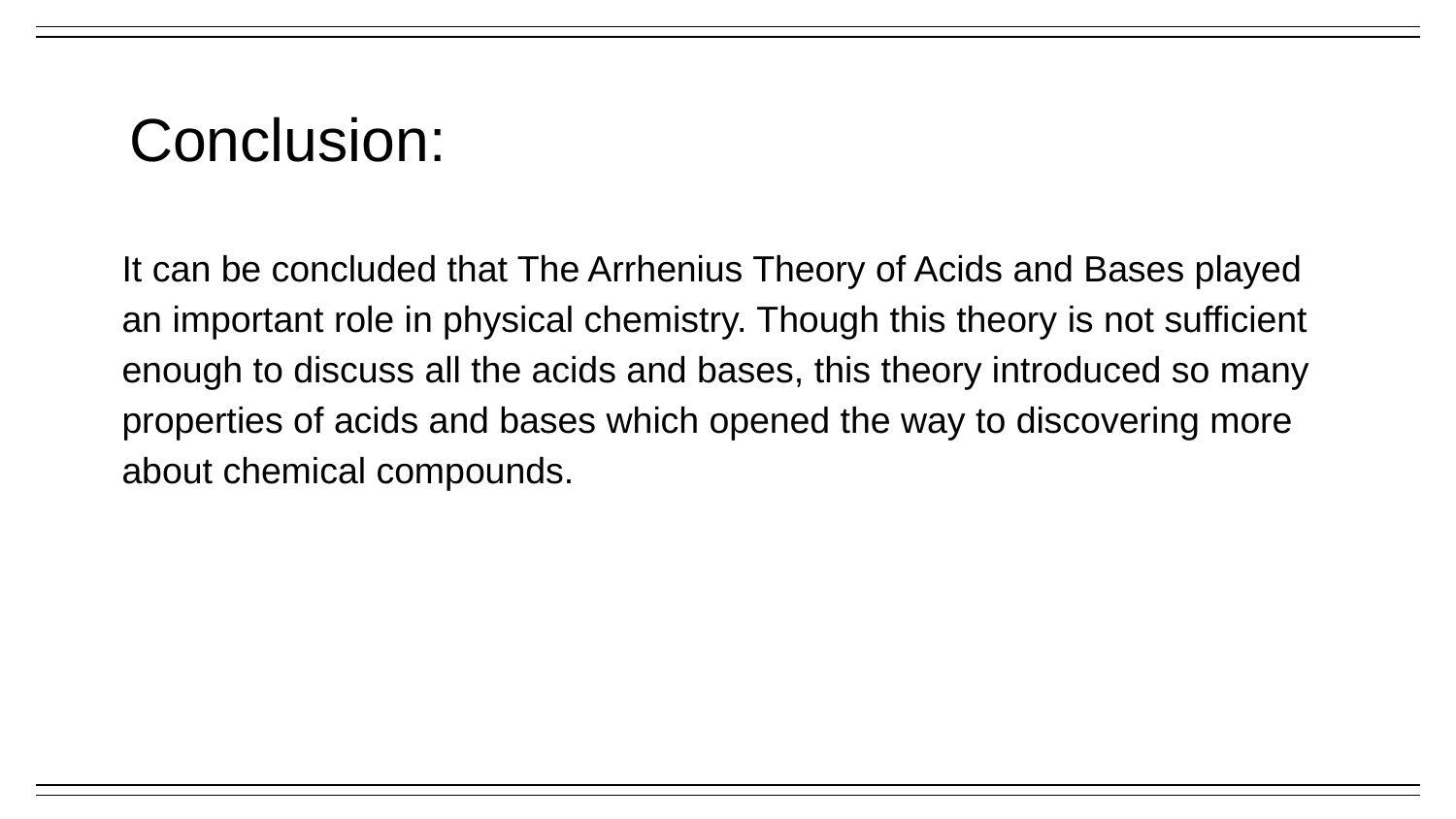

# Conclusion:
It can be concluded that The Arrhenius Theory of Acids and Bases played an important role in physical chemistry. Though this theory is not sufficient enough to discuss all the acids and bases, this theory introduced so many properties of acids and bases which opened the way to discovering more about chemical compounds.